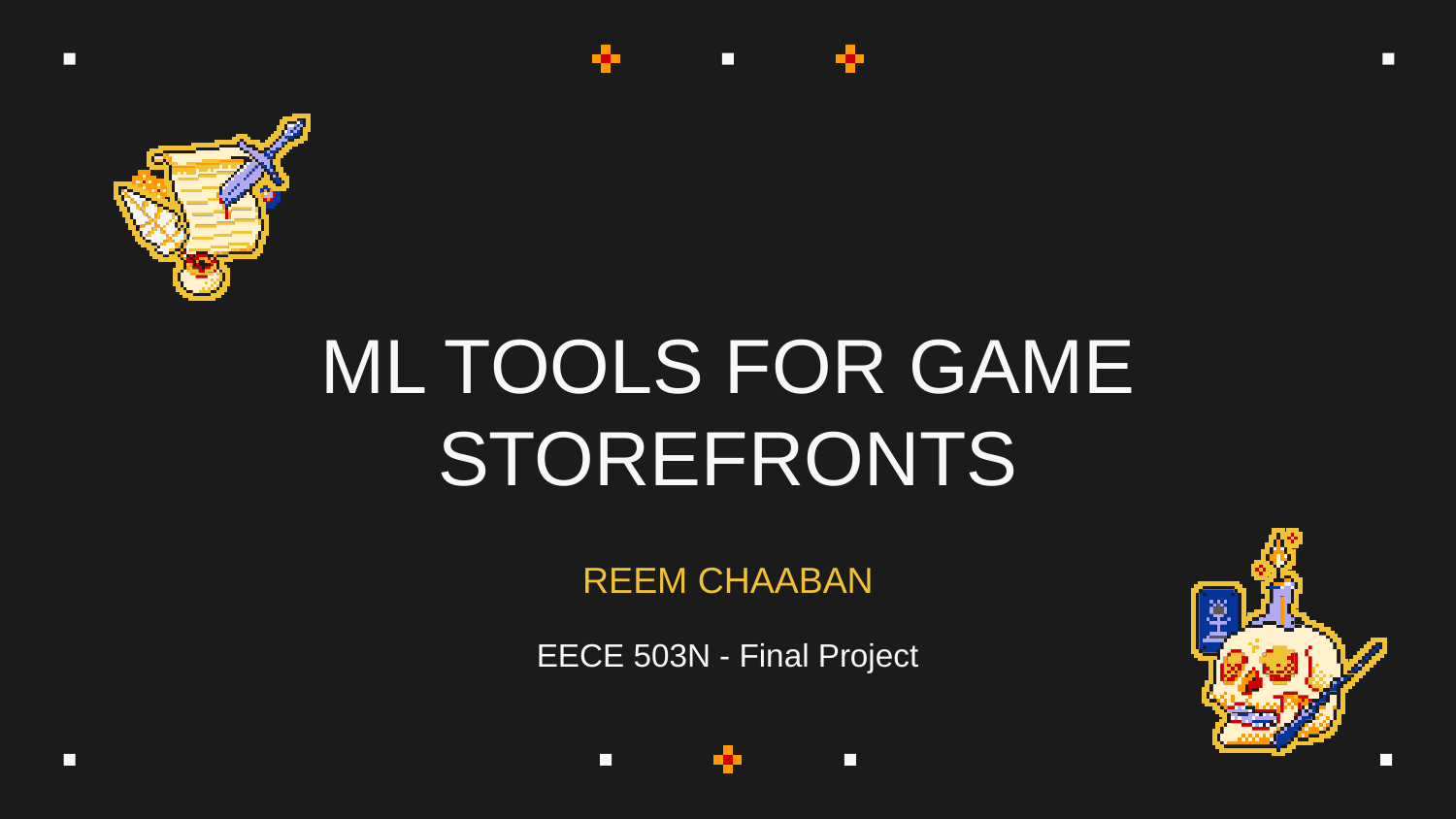

# ML TOOLS FOR GAME STOREFRONTS
REEM CHAABAN

EECE 503N - Final Project